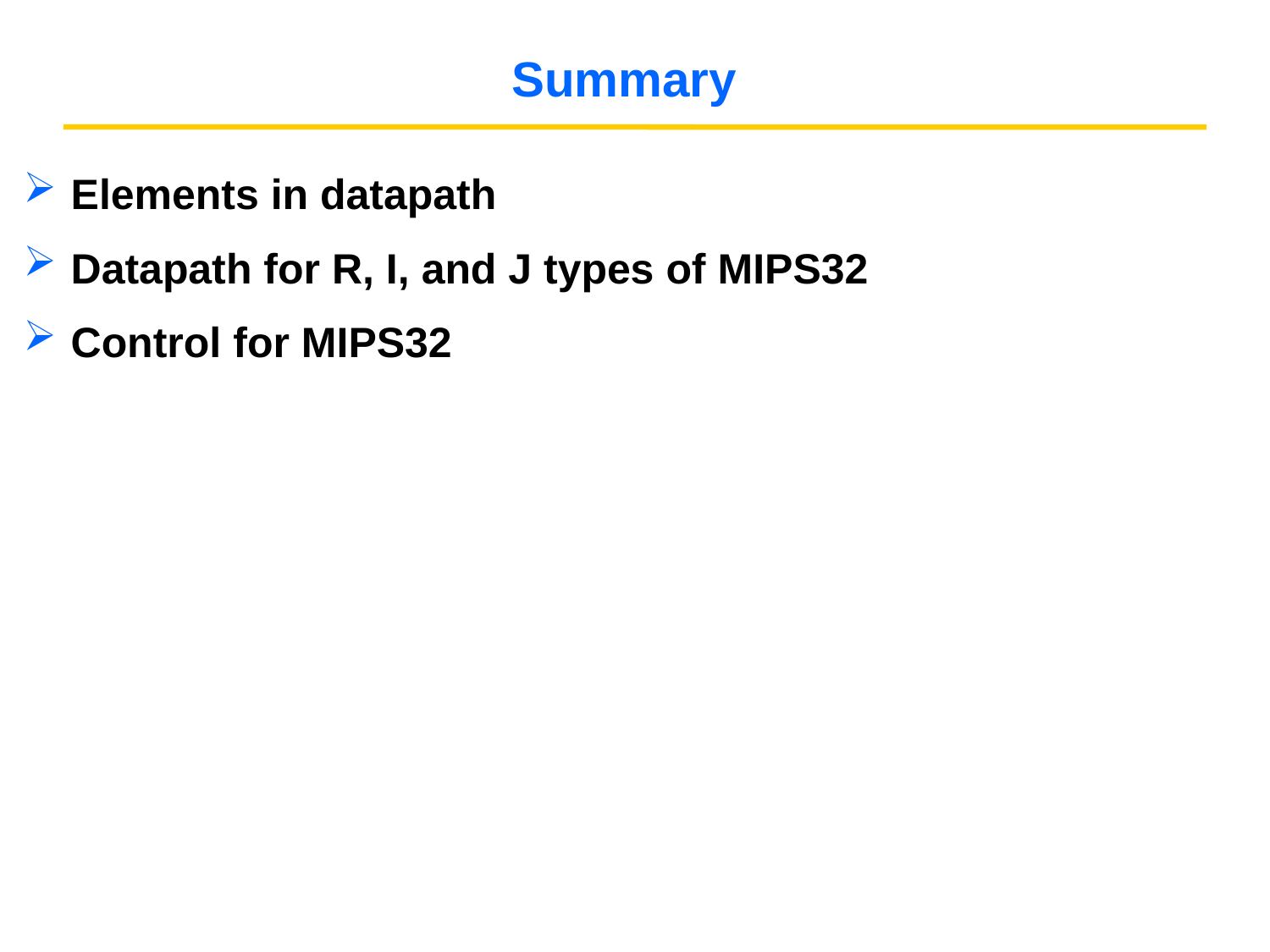

# Summary
Elements in datapath
Datapath for R, I, and J types of MIPS32
Control for MIPS32